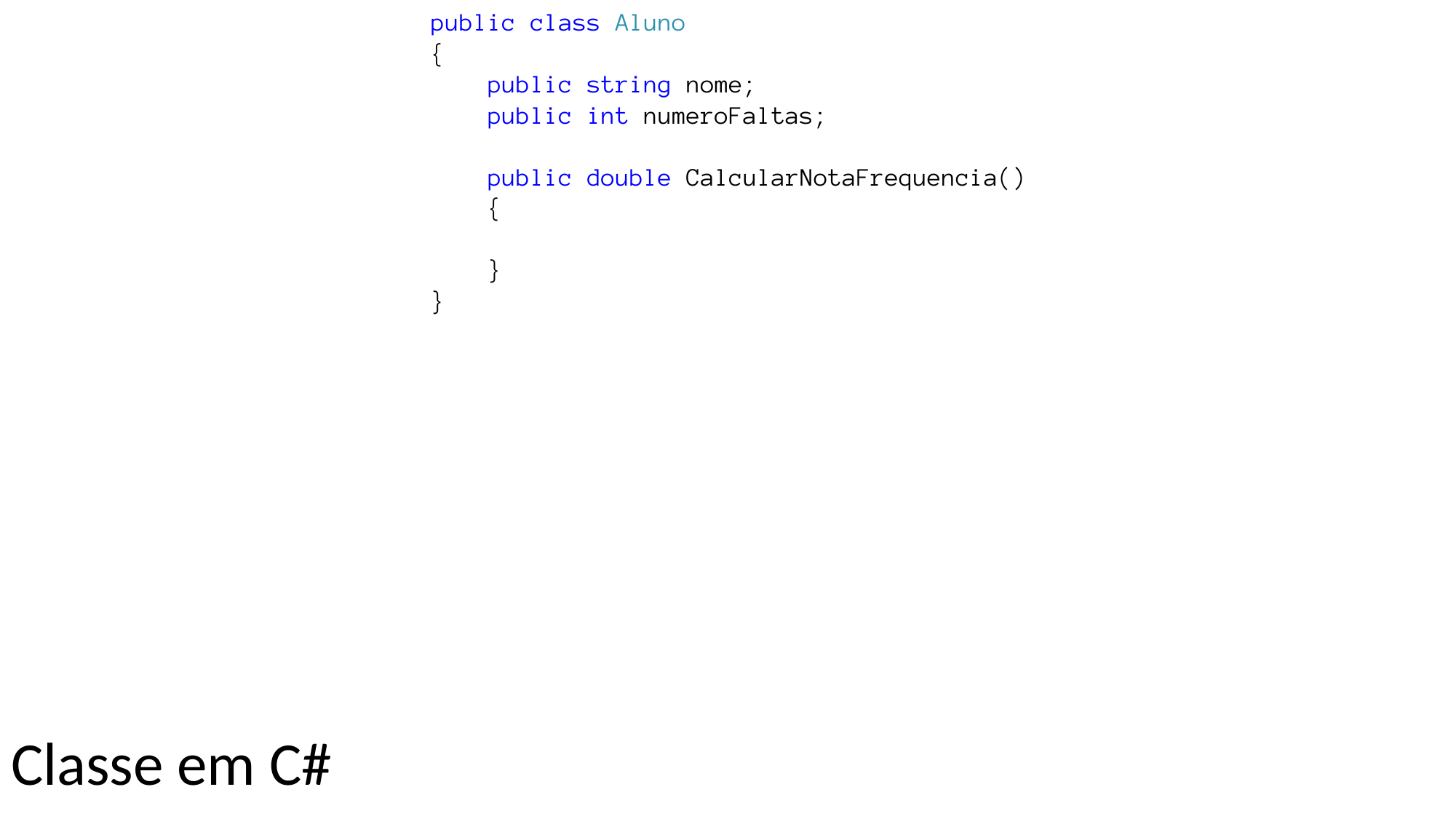

public class Aluno
    {
        public string nome;
        public int numeroFaltas;

        public double CalcularNotaFrequencia()
        {

        }
    }
Classe em C#